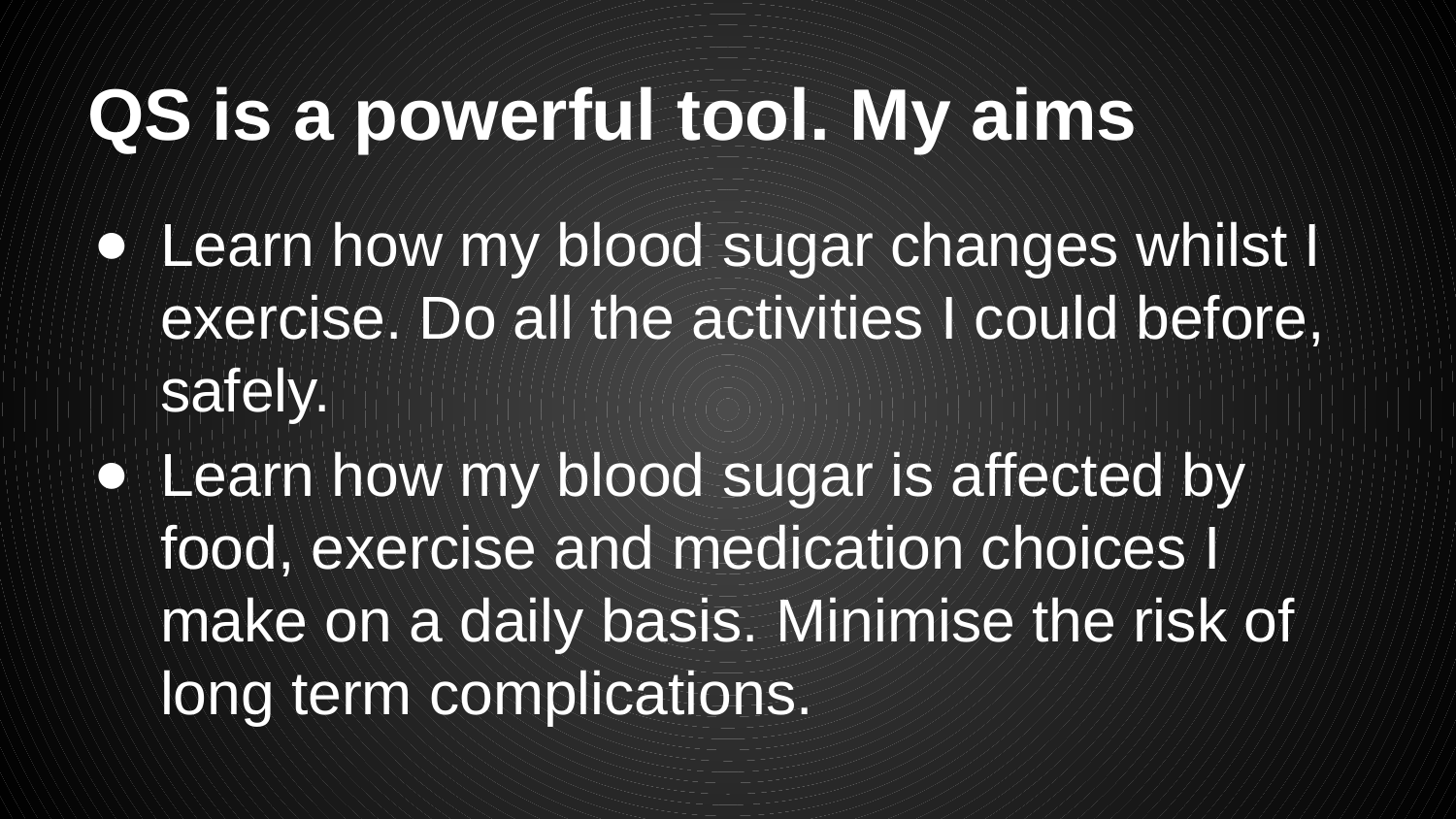

# QS is a powerful tool. My aims
Learn how my blood sugar changes whilst I exercise. Do all the activities I could before, safely.
Learn how my blood sugar is affected by food, exercise and medication choices I make on a daily basis. Minimise the risk of long term complications.